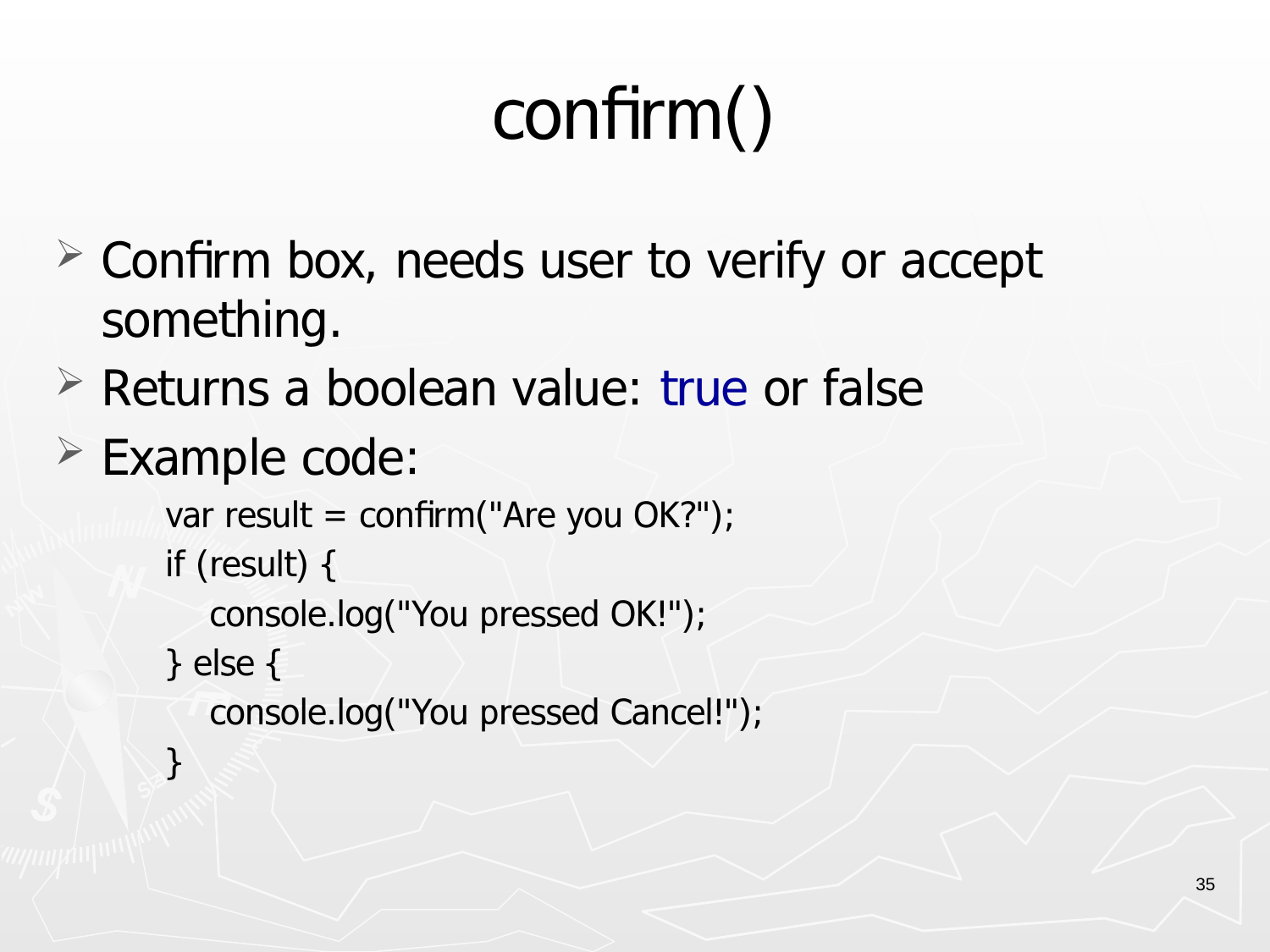

# confirm()
Confirm box, needs user to verify or accept something.
Returns a boolean value: true or false
Example code:
var result = confirm("Are you OK?");
if (result) {
    console.log("You pressed OK!");
} else {
    console.log("You pressed Cancel!");
}
35